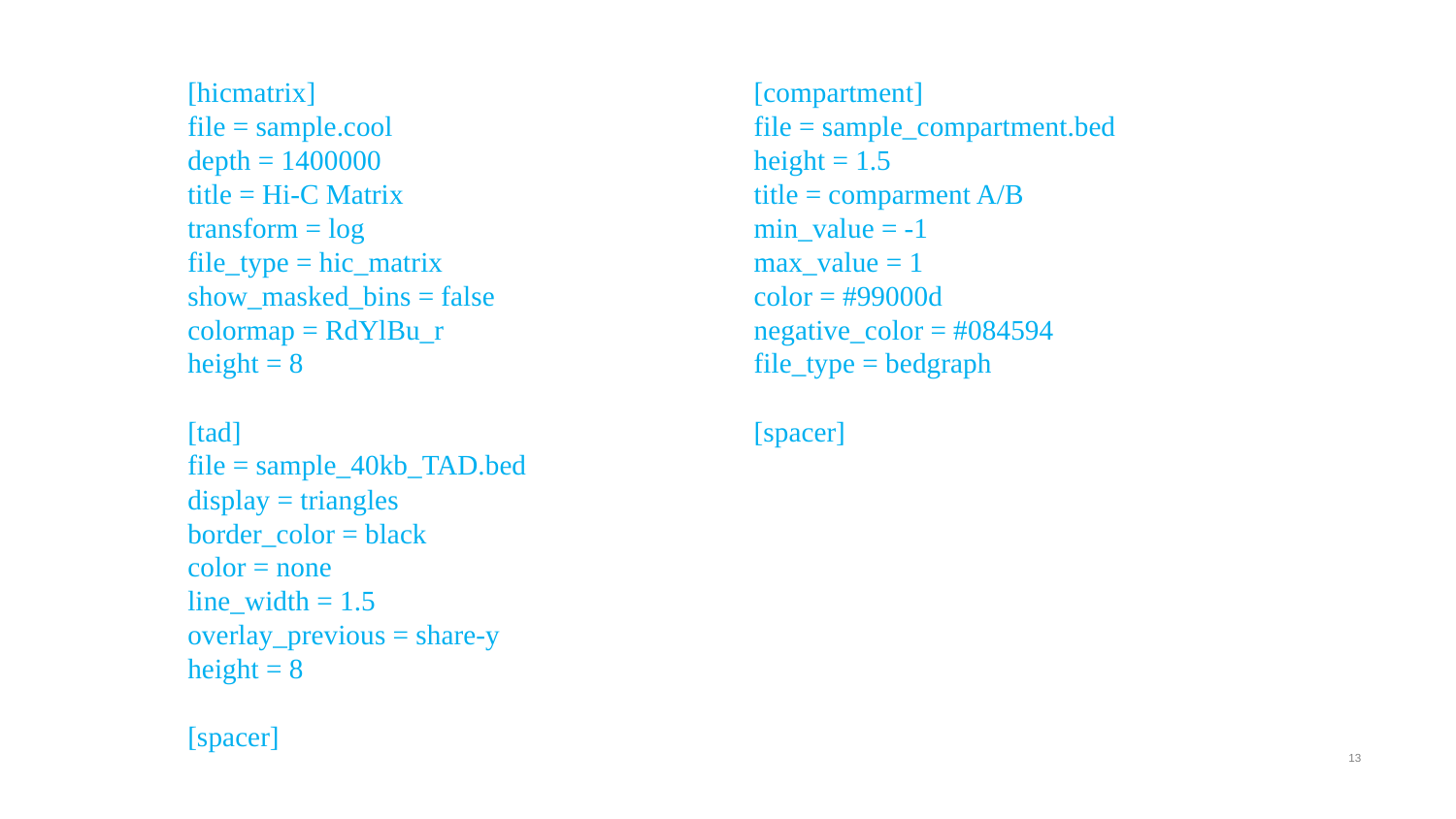

[hicmatrix]
file = sample.cool
depth = 1400000
title = Hi-C Matrix
transform = log
file_type = hic_matrix
show_masked_bins = false
colormap = RdYlBu_r
height = 8

[tad]
file = sample_40kb_TAD.bed
display = triangles
border_color = black
color = none
line_width = 1.5
overlay_previous = share-y
height = 8

[spacer]
[compartment]
file = sample_compartment.bed
height = 1.5
title = comparment A/B
min_value = -1
max_value = 1
color = #99000d
negative_color = #084594
file_type = bedgraph

[spacer]
13